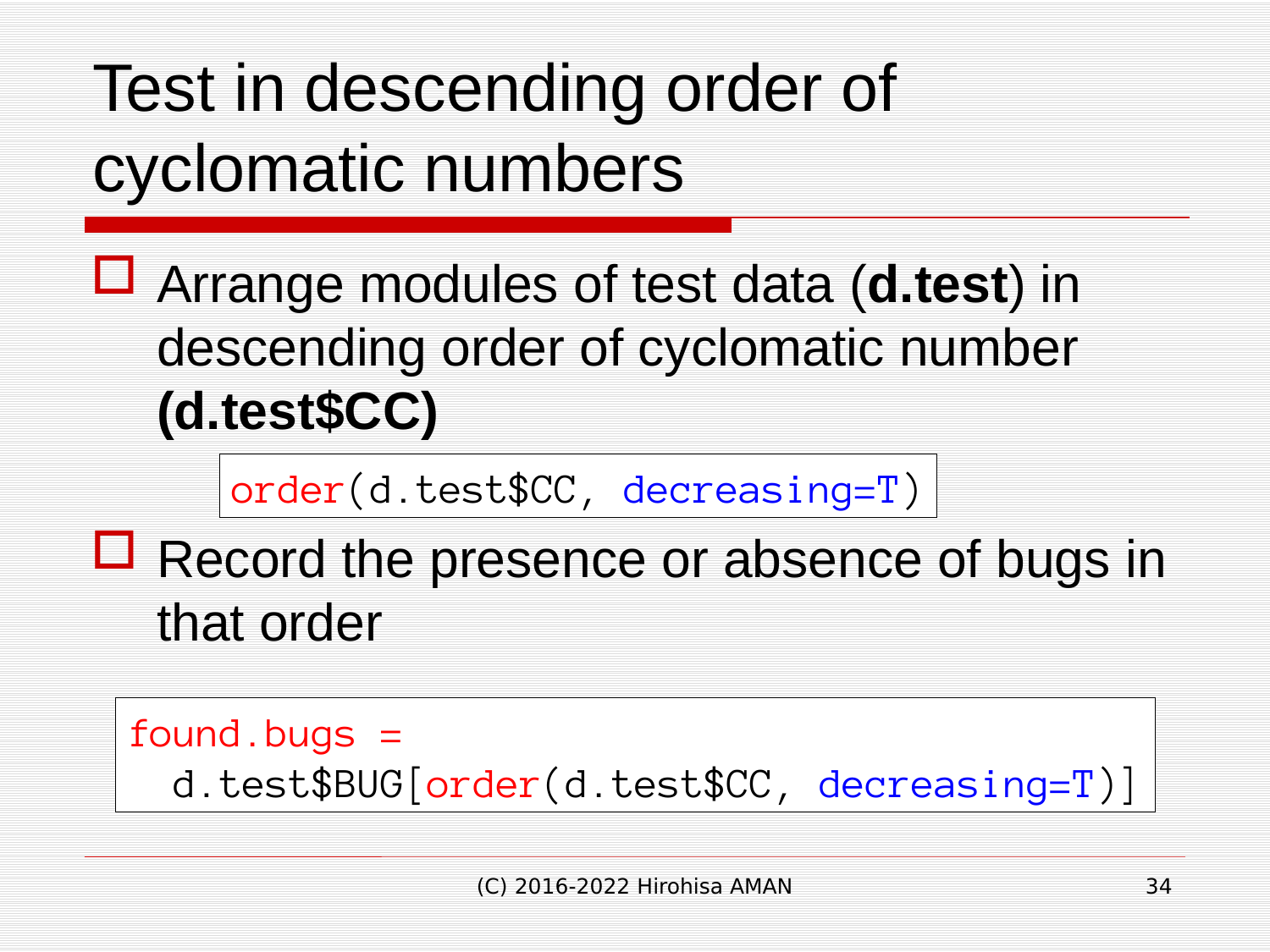

# Test in descending order of cyclomatic numbers
Arrange modules of test data (d.test) in descending order of cyclomatic number (d.test$CC)

Record the presence or absence of bugs in that order
order(d.test$CC, decreasing=T)
found.bugs =
  d.test$BUG[order(d.test$CC, decreasing=T)]
(C) 2016-2022 Hirohisa AMAN
34